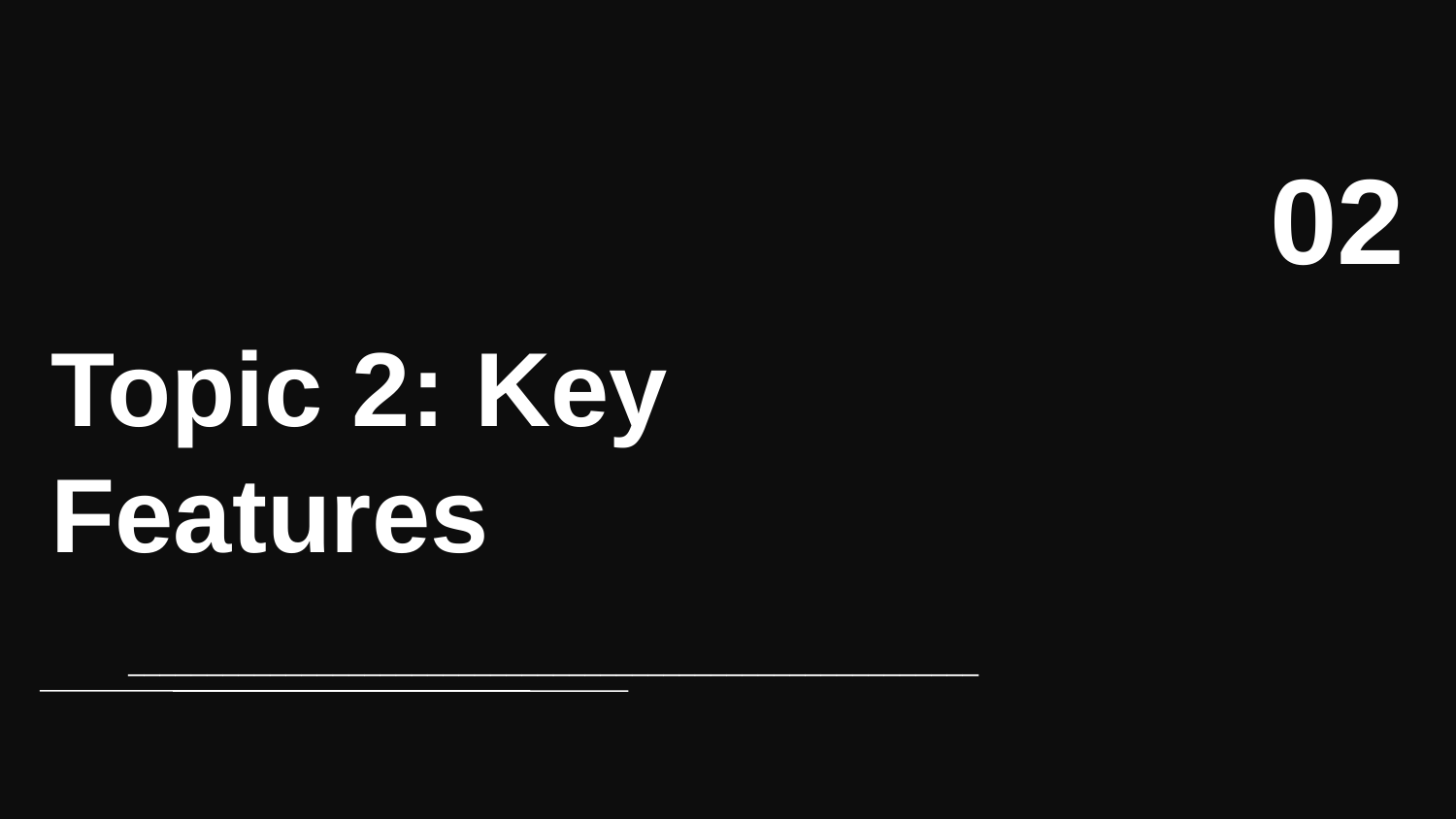

# Topic 2: Key Features
02
______________________________________________________